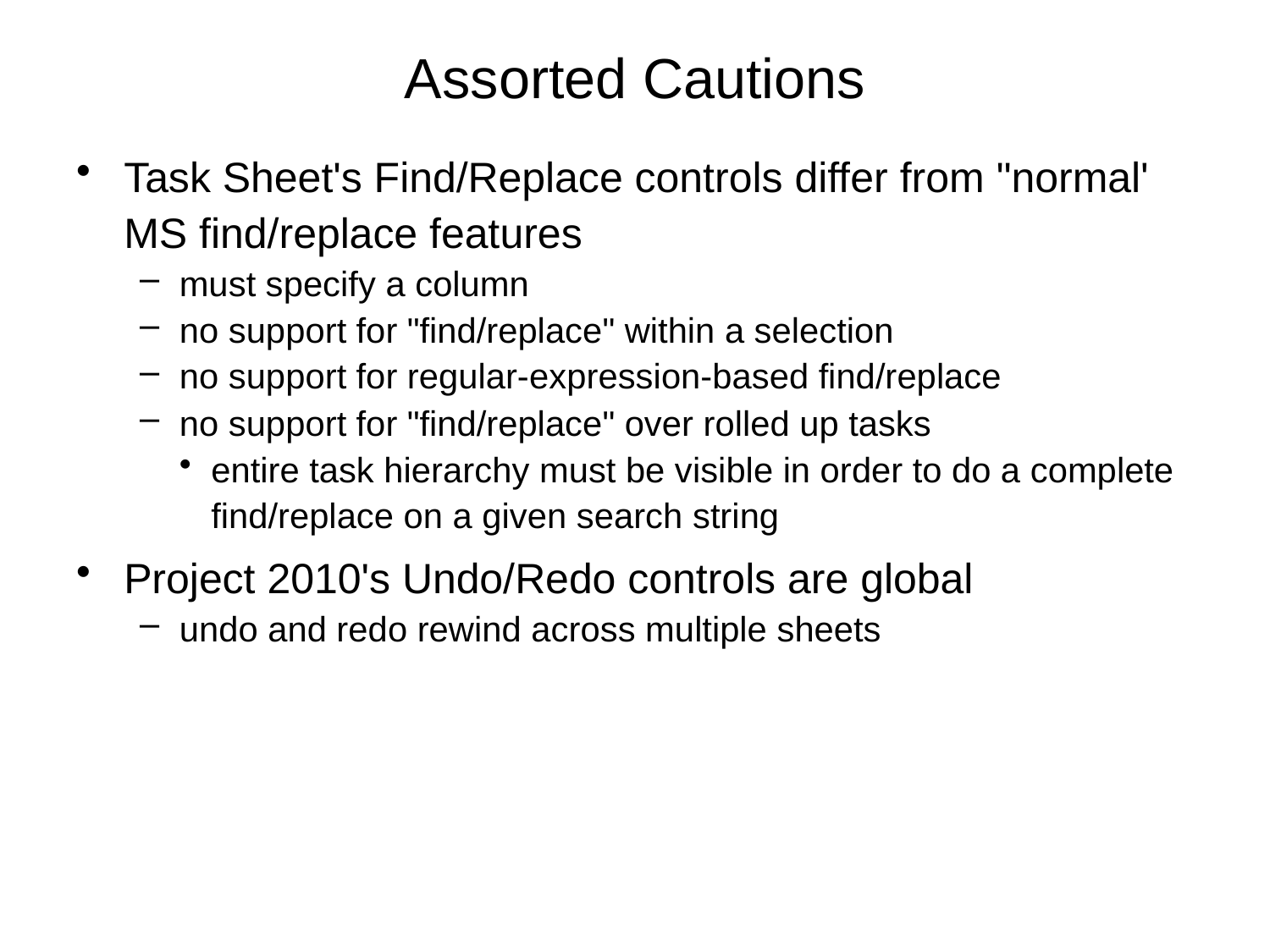

# Assorted Cautions
Task Sheet's Find/Replace controls differ from "normal' MS find/replace features
must specify a column
no support for "find/replace" within a selection
no support for regular-expression-based find/replace
no support for "find/replace" over rolled up tasks
entire task hierarchy must be visible in order to do a complete find/replace on a given search string
Project 2010's Undo/Redo controls are global
undo and redo rewind across multiple sheets